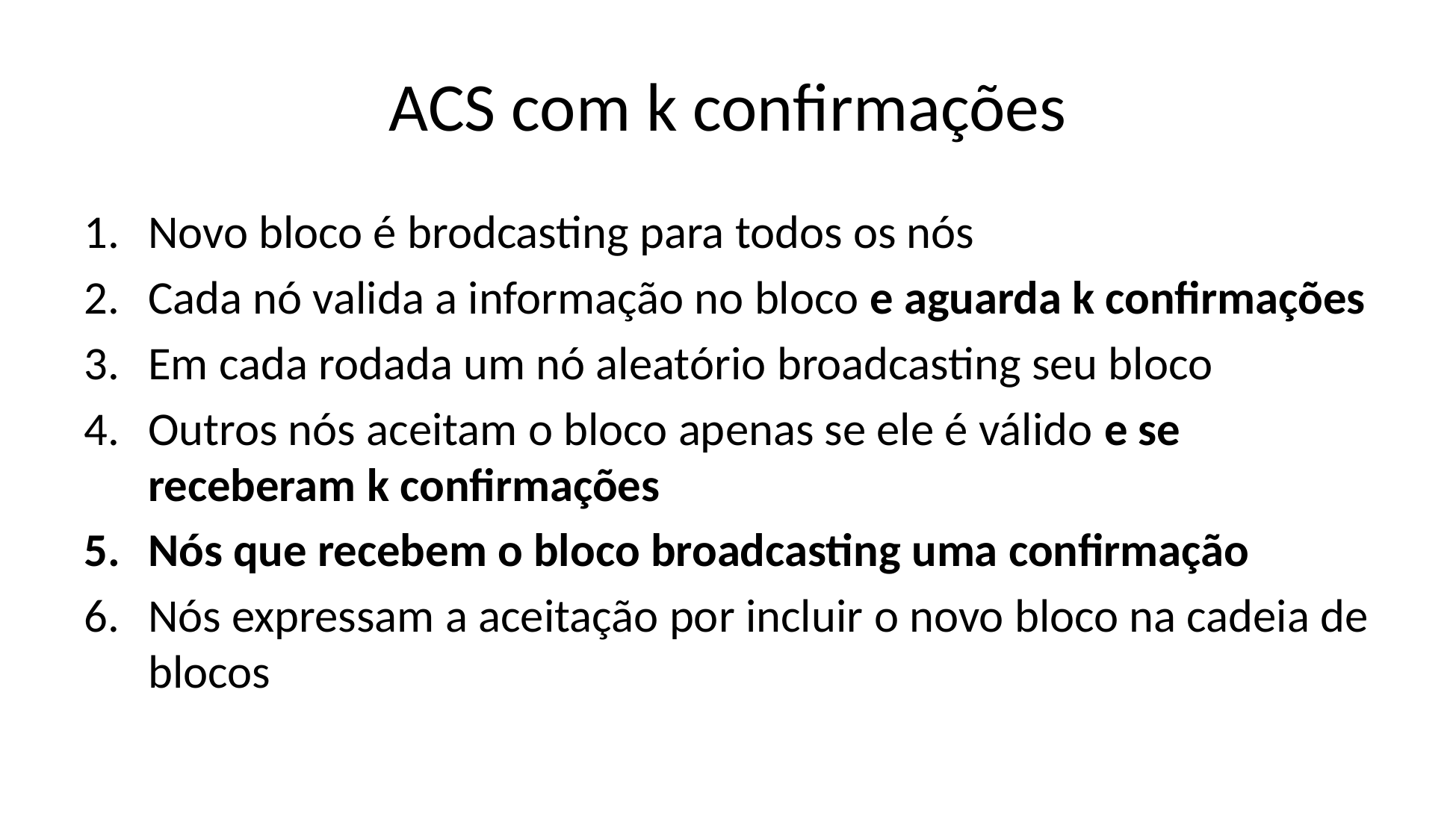

# ACS com k confirmações
Novo bloco é brodcasting para todos os nós
Cada nó valida a informação no bloco e aguarda k confirmações
Em cada rodada um nó aleatório broadcasting seu bloco
Outros nós aceitam o bloco apenas se ele é válido e se receberam k confirmações
Nós que recebem o bloco broadcasting uma confirmação
Nós expressam a aceitação por incluir o novo bloco na cadeia de blocos